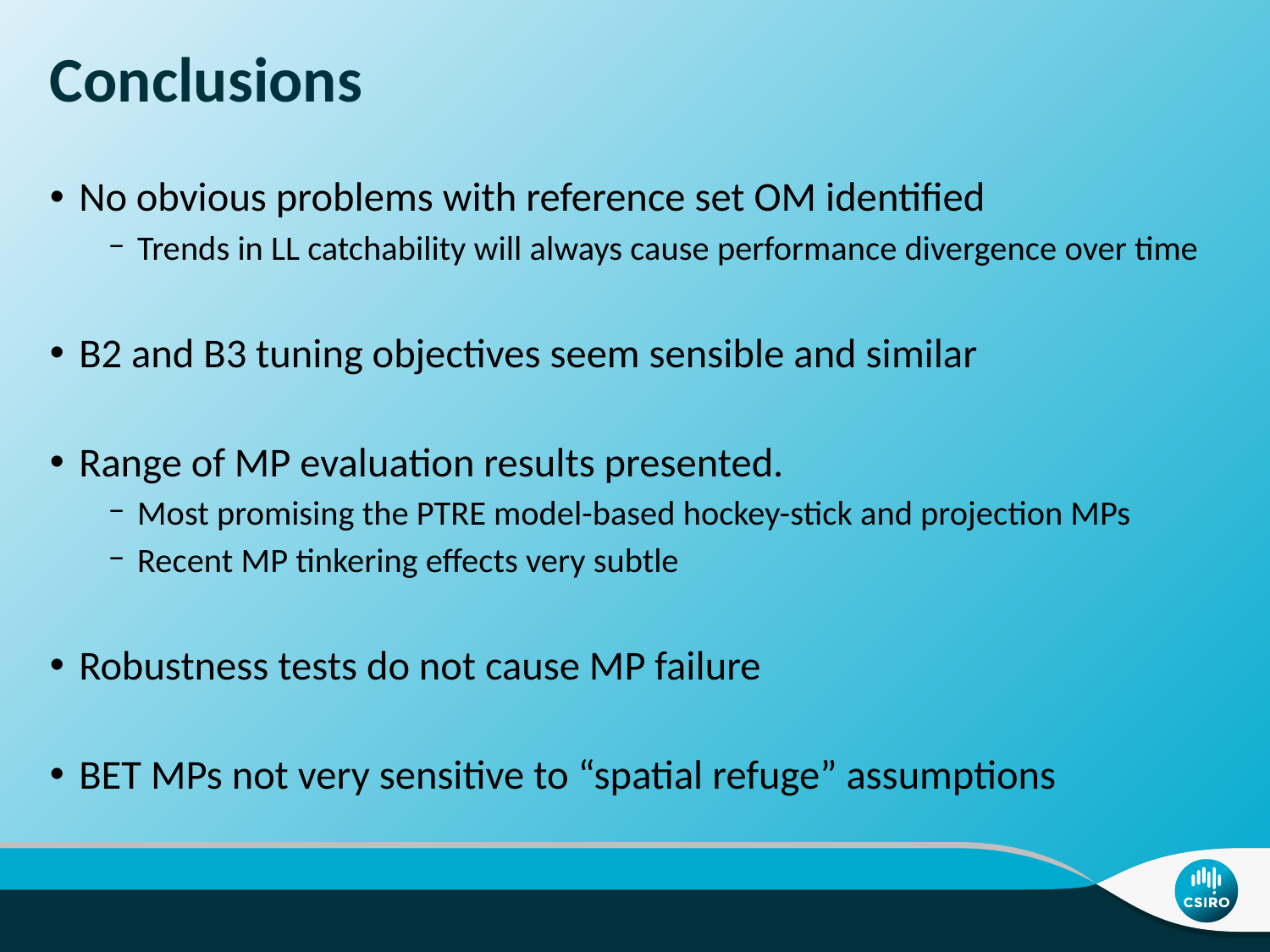

# Conclusions
No obvious problems with reference set OM identified
Trends in LL catchability will always cause performance divergence over time

B2 and B3 tuning objectives seem sensible and similar

Range of MP evaluation results presented.
Most promising the PTRE model-based hockey-stick and projection MPs
Recent MP tinkering effects very subtle

Robustness tests do not cause MP failure

BET MPs not very sensitive to “spatial refuge” assumptions